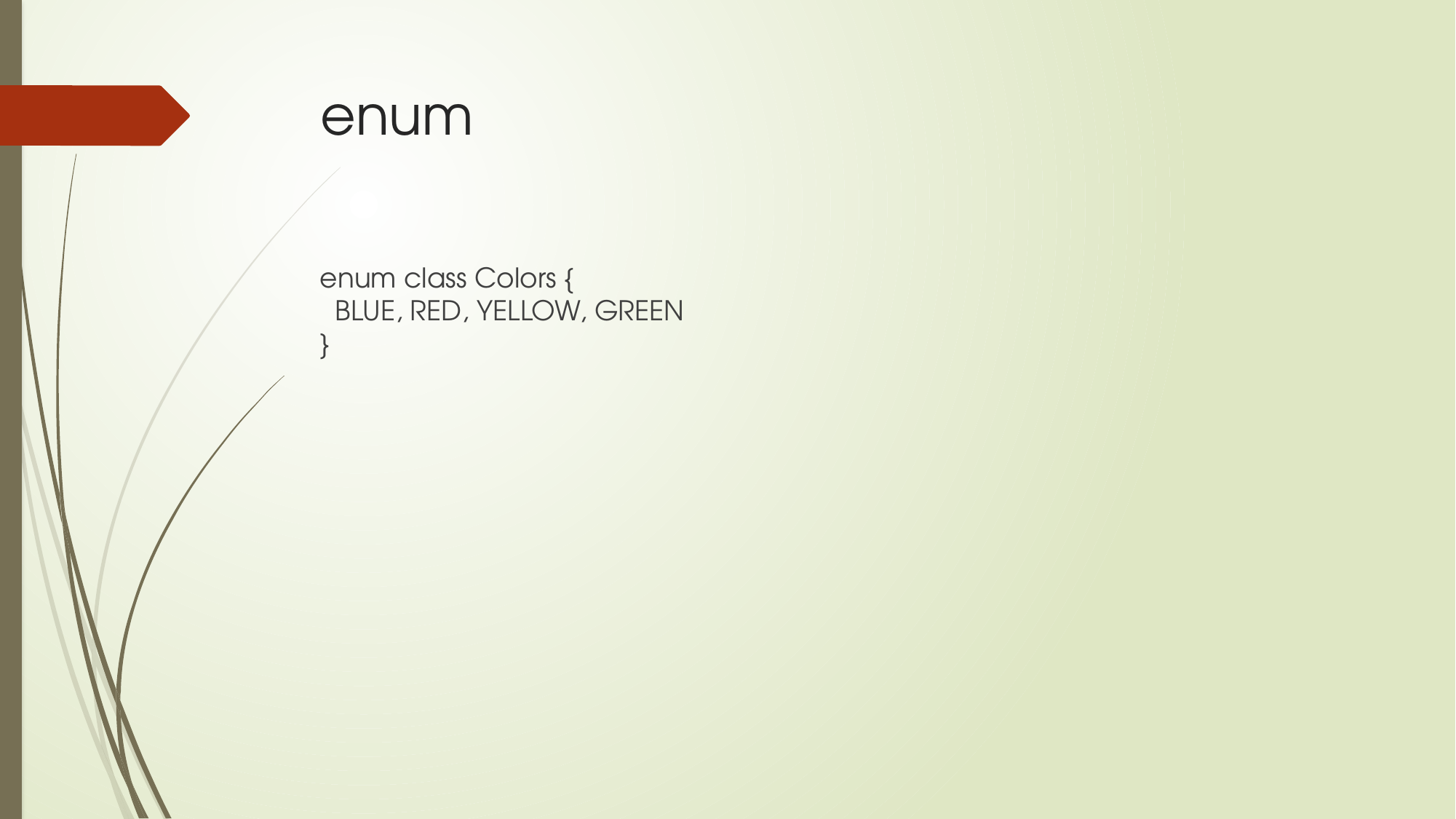

# enum
enum class Colors {
  BLUE, RED, YELLOW, GREEN
}